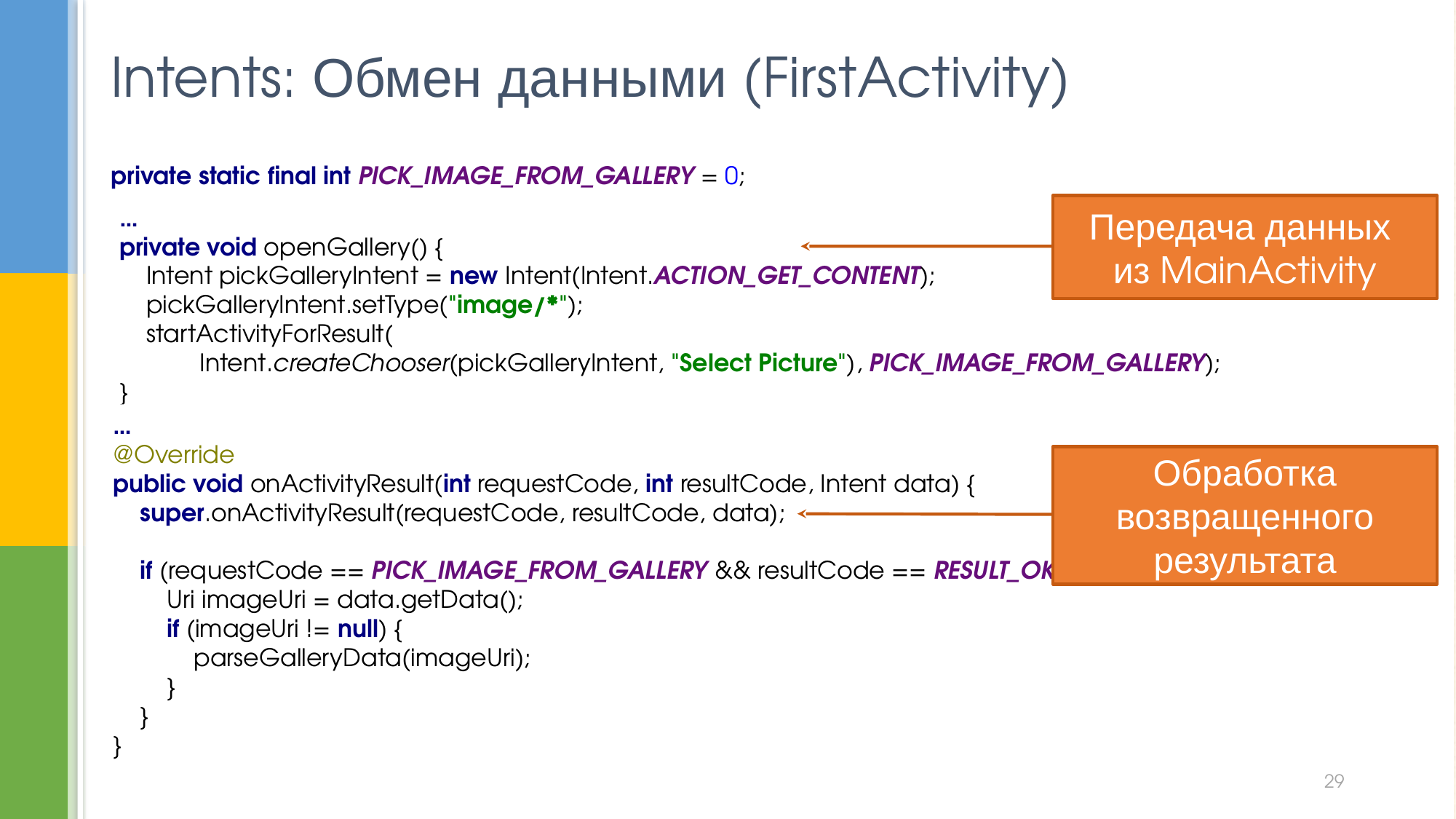

# Intents: Обмен данными (FirstActivity)

private static final int PICK_IMAGE_FROM_GALLERY = 0;
…
private void openGallery() {
    Intent pickGalleryIntent = new Intent(Intent.ACTION_GET_CONTENT);
    pickGalleryIntent.setType("image/*");
    startActivityForResult(
            Intent.createChooser(pickGalleryIntent, "Select Picture"), PICK_IMAGE_FROM_GALLERY);
}
Передача данных
из MainActivity
…
@Override
public void onActivityResult(int requestCode, int resultCode, Intent data) {
    super.onActivityResult(requestCode, resultCode, data);
    if (requestCode == PICK_IMAGE_FROM_GALLERY && resultCode == RESULT_OK) {
        Uri imageUri = data.getData();
        if (imageUri != null) {
            parseGalleryData(imageUri);
        }
    }
}
Обработка возвращенного результата
29